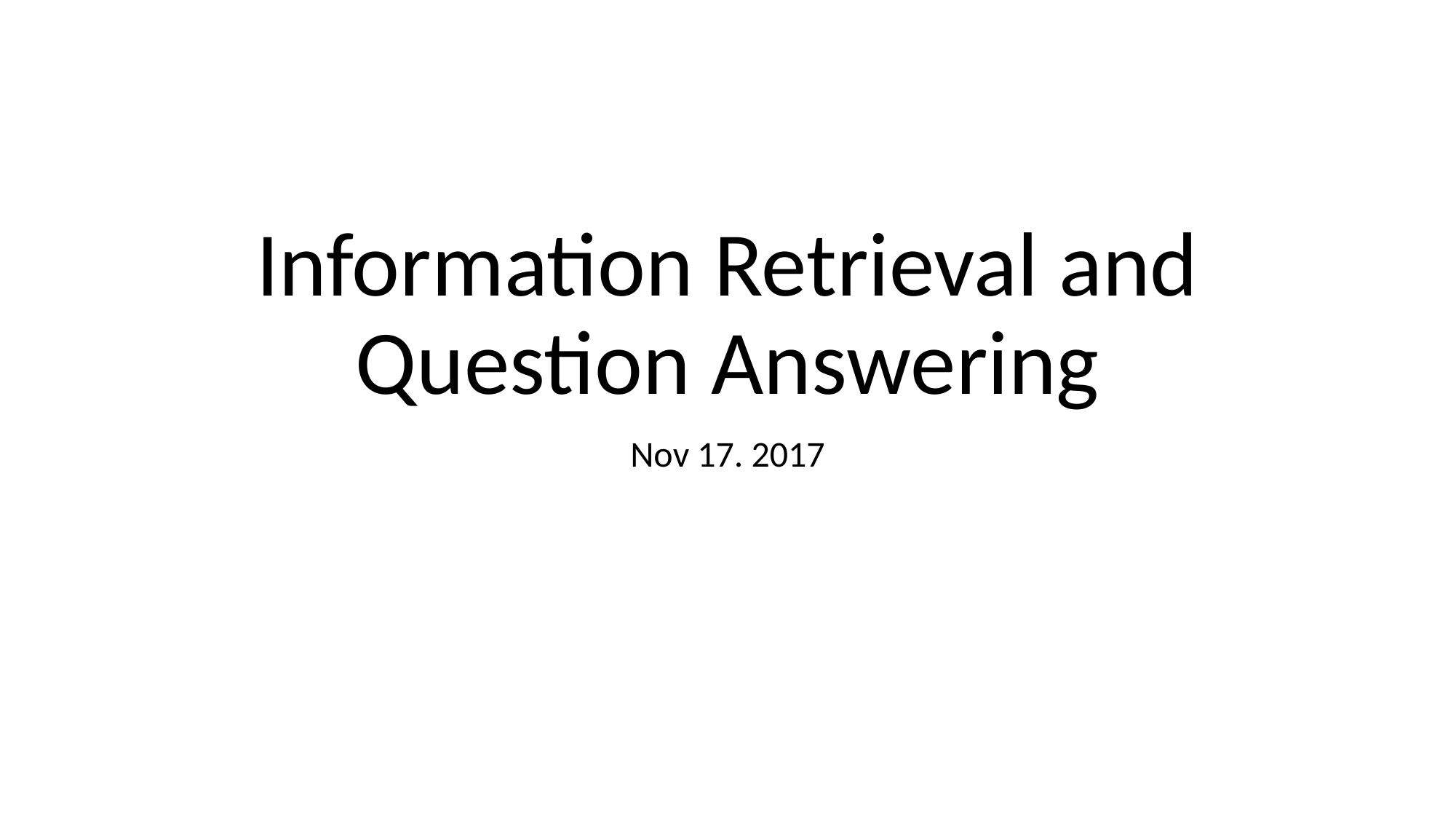

# Information Retrieval and Question Answering
Nov 17. 2017